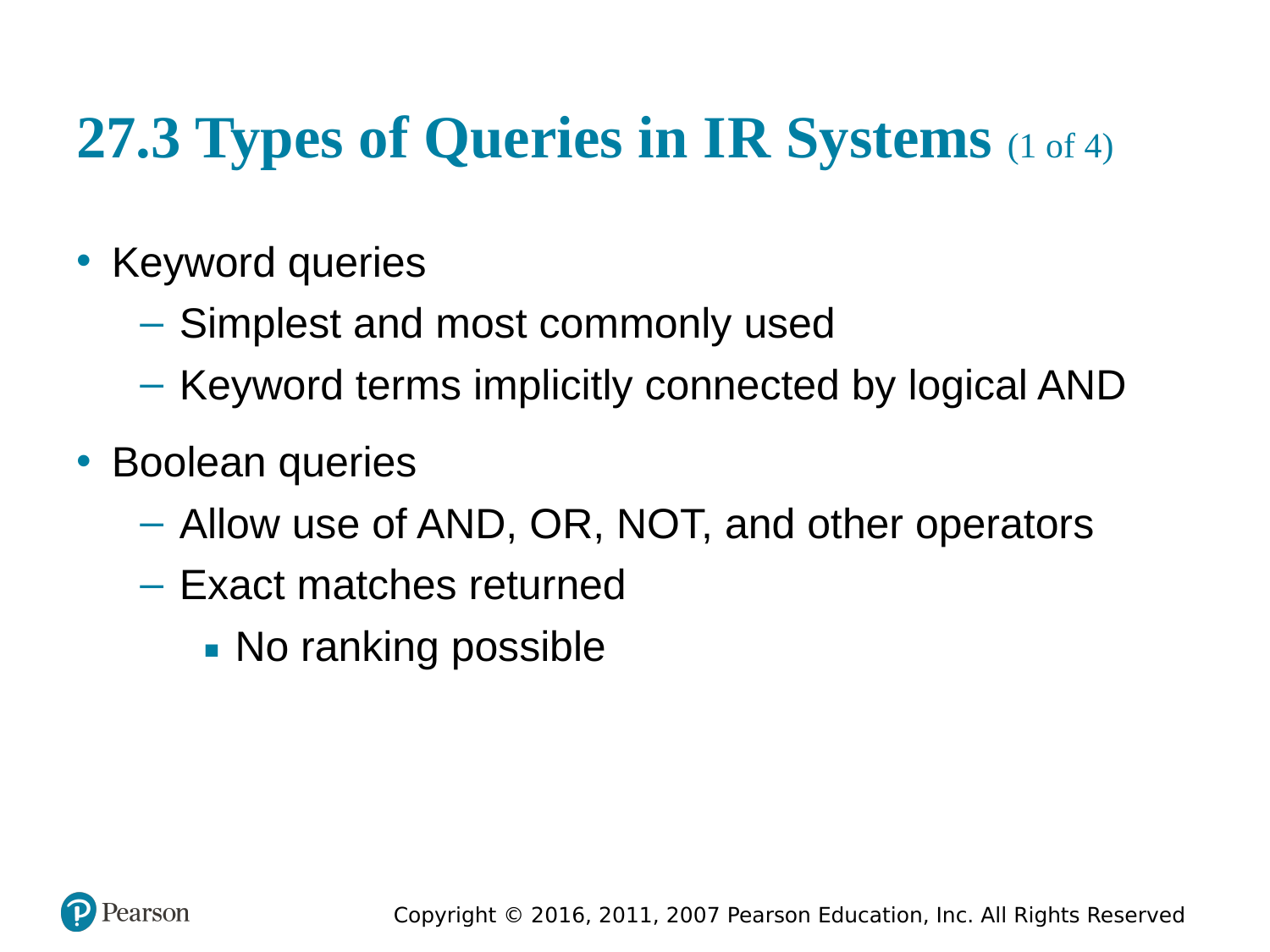

# 27.3 Types of Queries in I R Systems (1 of 4)
Keyword queries
Simplest and most commonly used
Keyword terms implicitly connected by logical AND
Boolean queries
Allow use of AND, OR, NOT, and other operators
Exact matches returned
No ranking possible